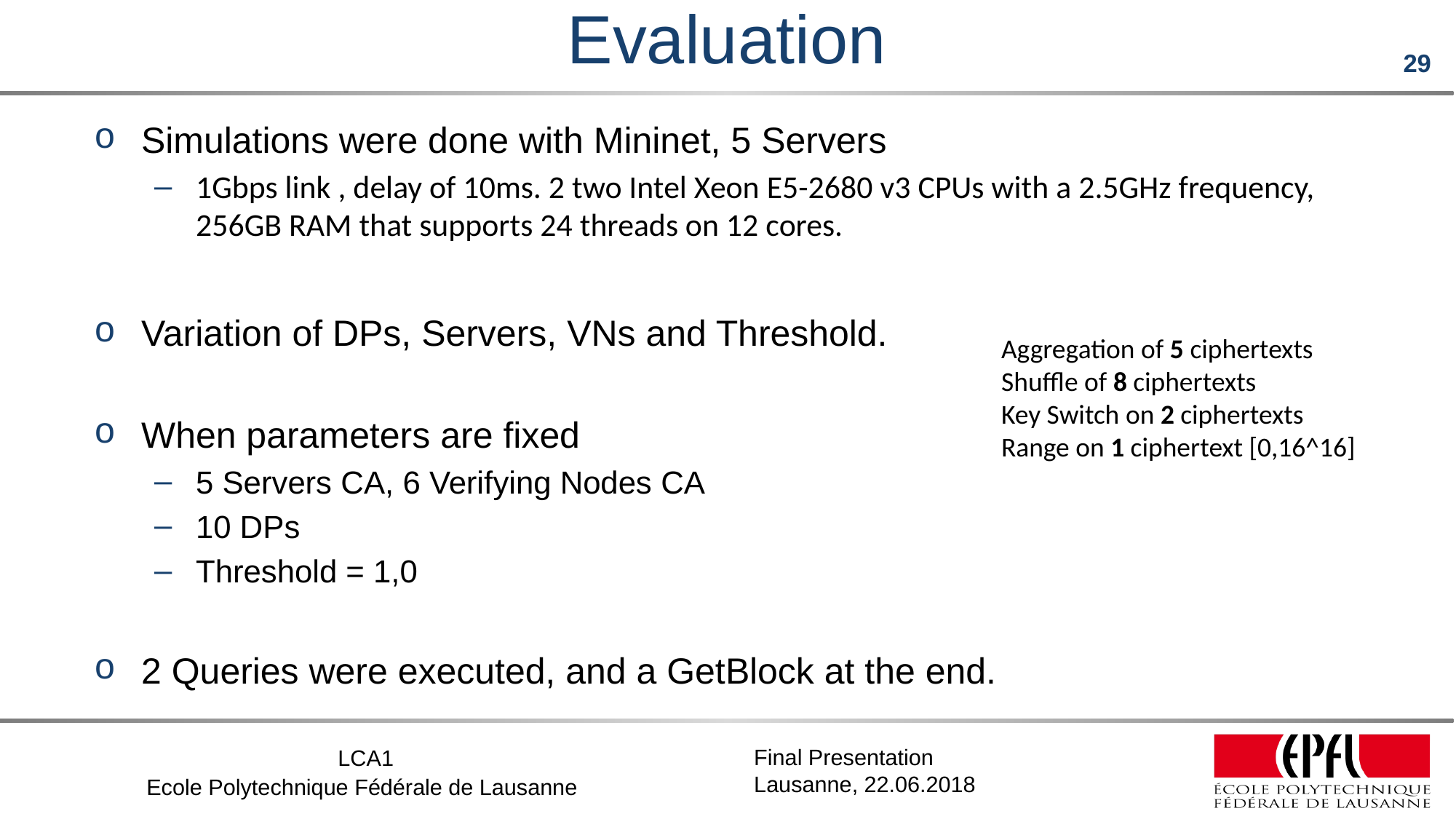

# Evaluation
Simulations were done with Mininet, 5 Servers
1Gbps link , delay of 10ms. 2 two Intel Xeon E5-2680 v3 CPUs with a 2.5GHz frequency, 256GB RAM that supports 24 threads on 12 cores.

Variation of DPs, Servers, VNs and Threshold.

When parameters are fixed
5 Servers CA, 6 Verifying Nodes CA
10 DPs
Threshold = 1,0

2 Queries were executed, and a GetBlock at the end.
Aggregation of 5 ciphertexts
Shuffle of 8 ciphertexts
Key Switch on 2 ciphertexts
Range on 1 ciphertext [0,16^16]